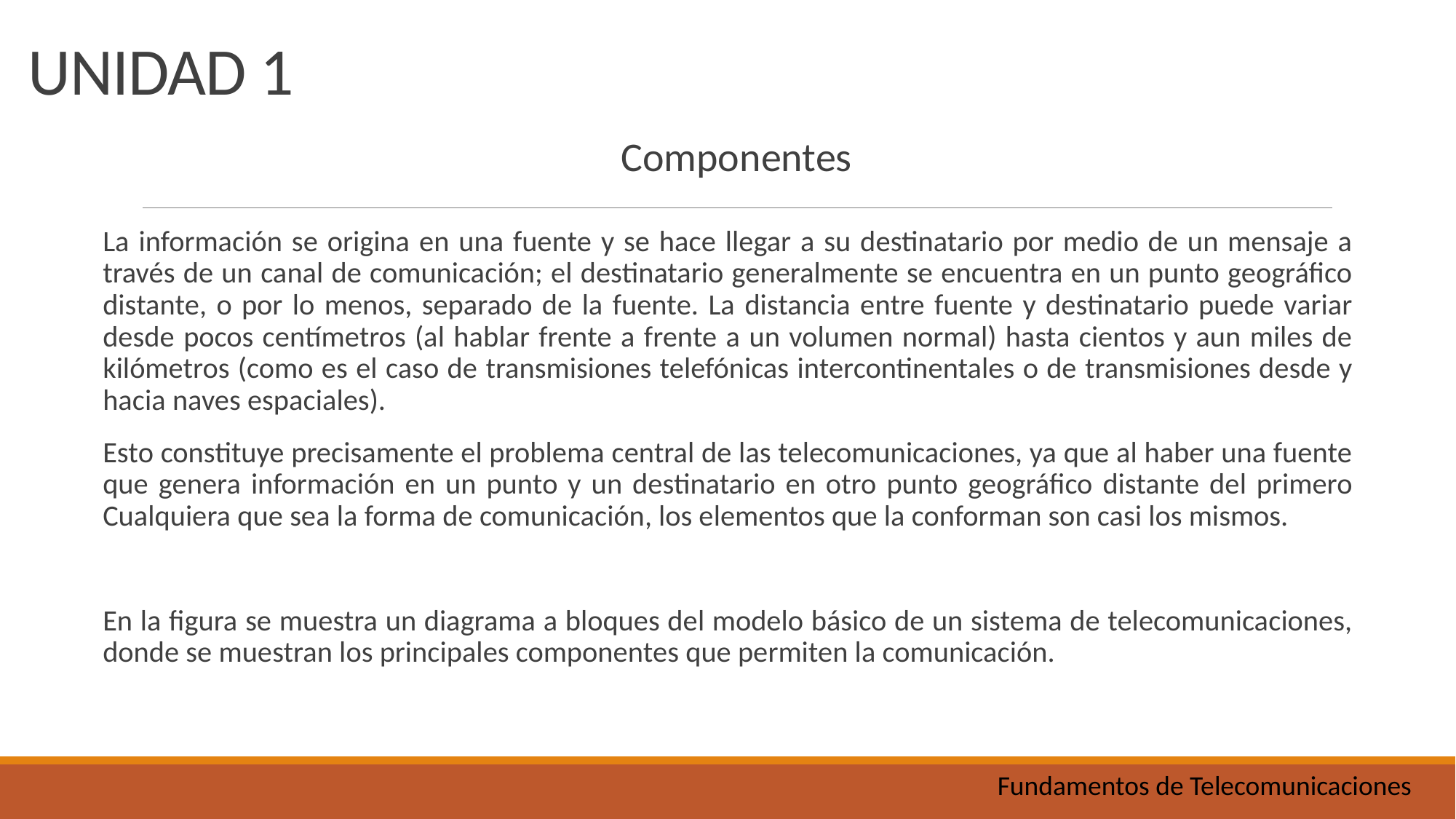

UNIDAD 1
Componentes
La información se origina en una fuente y se hace llegar a su destinatario por medio de un mensaje a través de un canal de comunicación; el destinatario generalmente se encuentra en un punto geográfico distante, o por lo menos, separado de la fuente. La distancia entre fuente y destinatario puede variar desde pocos centímetros (al hablar frente a frente a un volumen normal) hasta cientos y aun miles de kilómetros (como es el caso de transmisiones telefónicas intercontinentales o de transmisiones desde y hacia naves espaciales).
Esto constituye precisamente el problema central de las telecomunicaciones, ya que al haber una fuente que genera información en un punto y un destinatario en otro punto geográfico distante del primero Cualquiera que sea la forma de comunicación, los elementos que la conforman son casi los mismos.

En la figura se muestra un diagrama a bloques del modelo básico de un sistema de telecomunicaciones, donde se muestran los principales componentes que permiten la comunicación.

Fundamentos de Telecomunicaciones